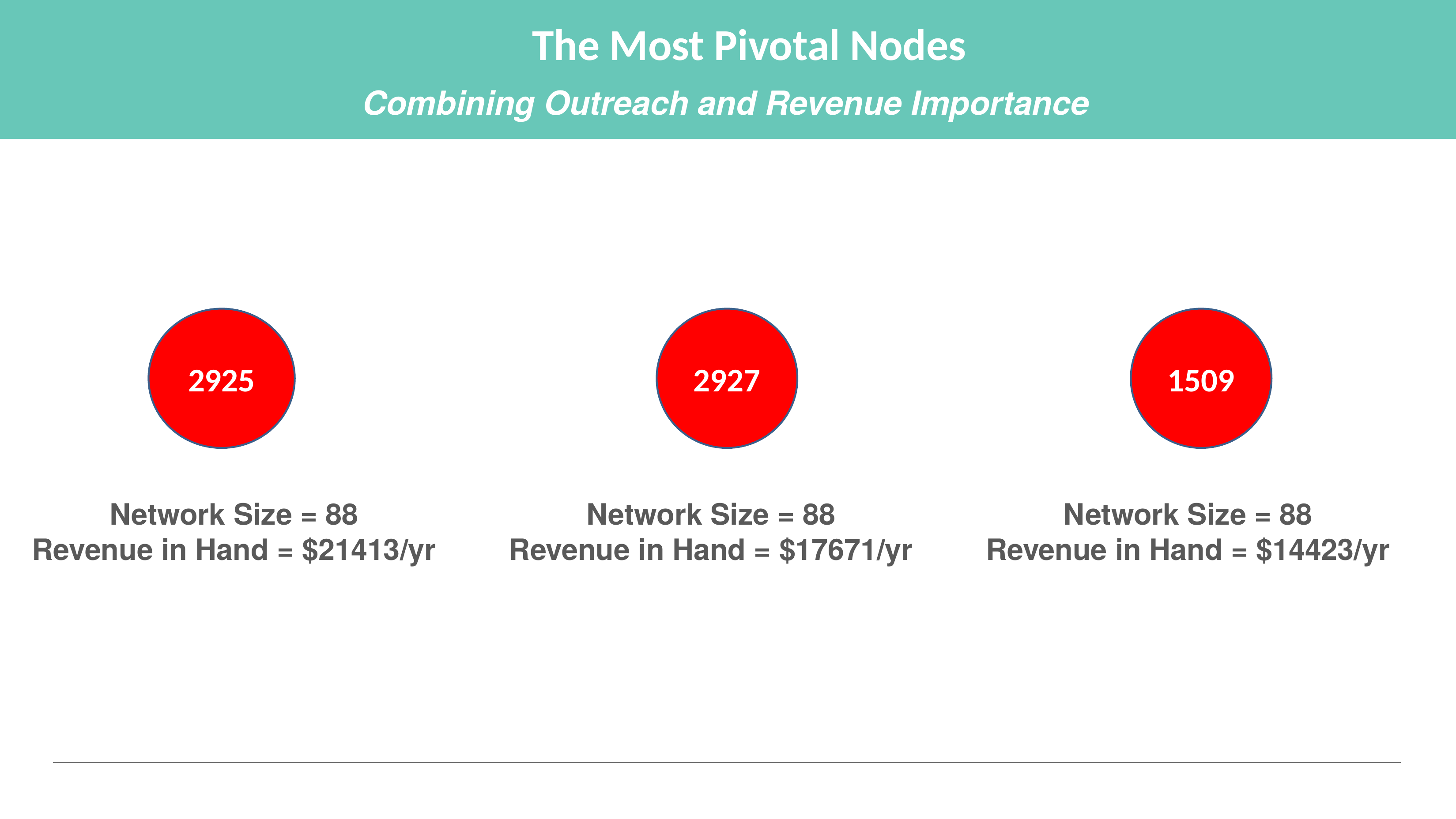

The Most Pivotal Nodes
Combining Outreach and Revenue Importance
2925
2927
1509
Network Size = 88
Revenue in Hand = $17671/yr
Network Size = 88
Revenue in Hand = $14423/yr
Network Size = 88
Revenue in Hand = $21413/yr